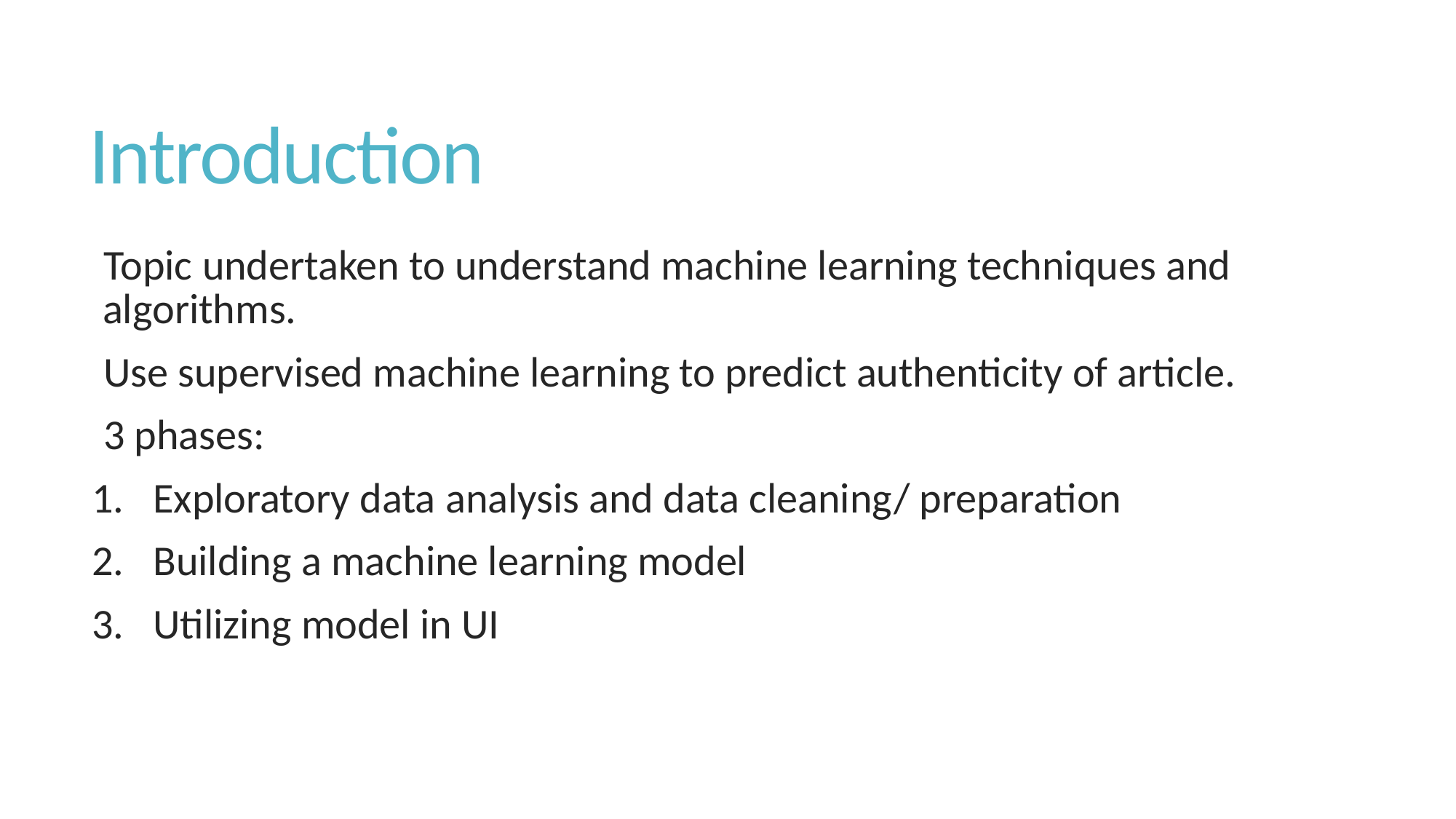

# Introduction
Topic undertaken to understand machine learning techniques and algorithms.
Use supervised machine learning to predict authenticity of article.
3 phases:
Exploratory data analysis and data cleaning/ preparation
Building a machine learning model
Utilizing model in UI